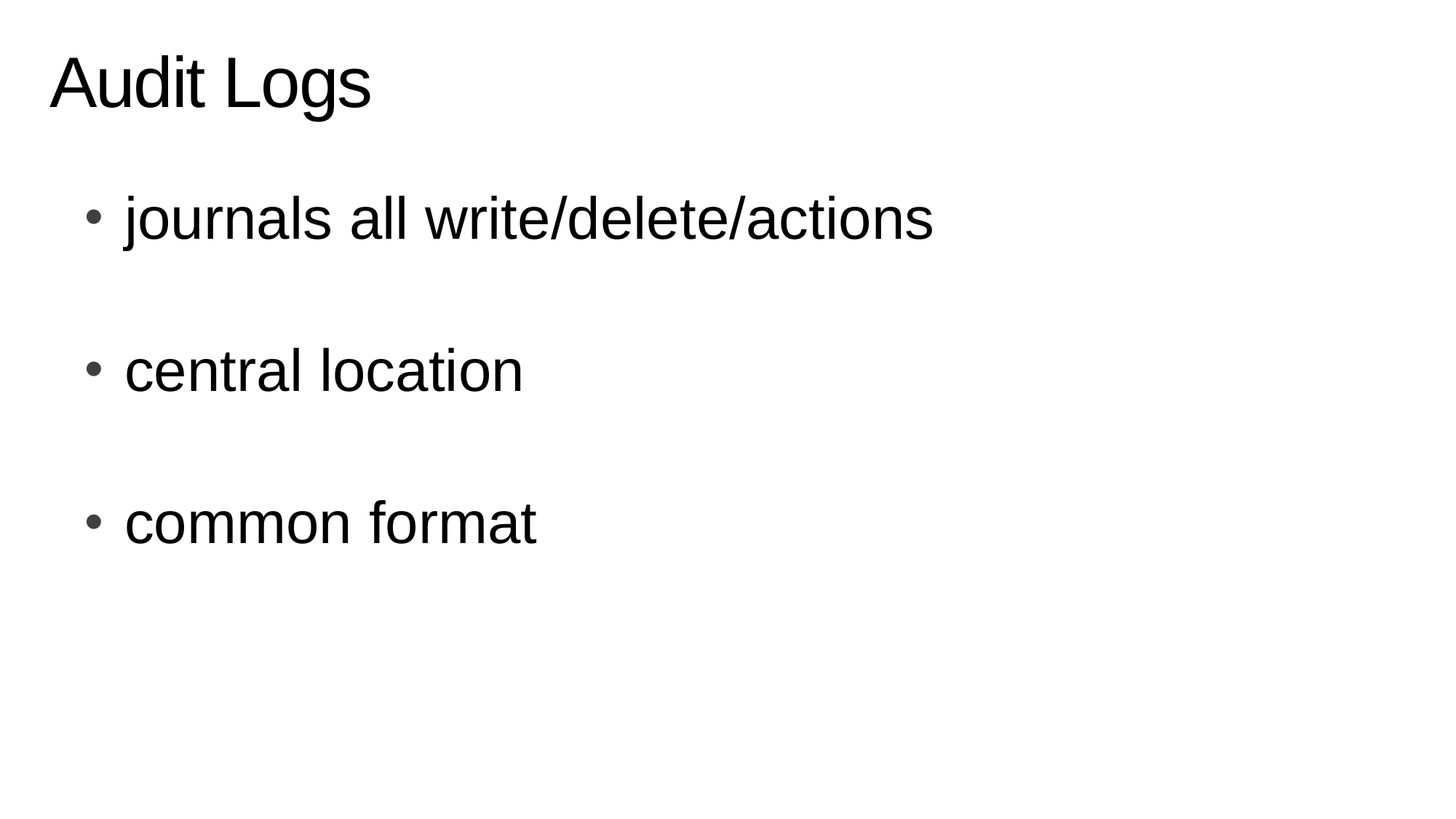

# Audit Logs
journals all write/delete/actions

central location

common format